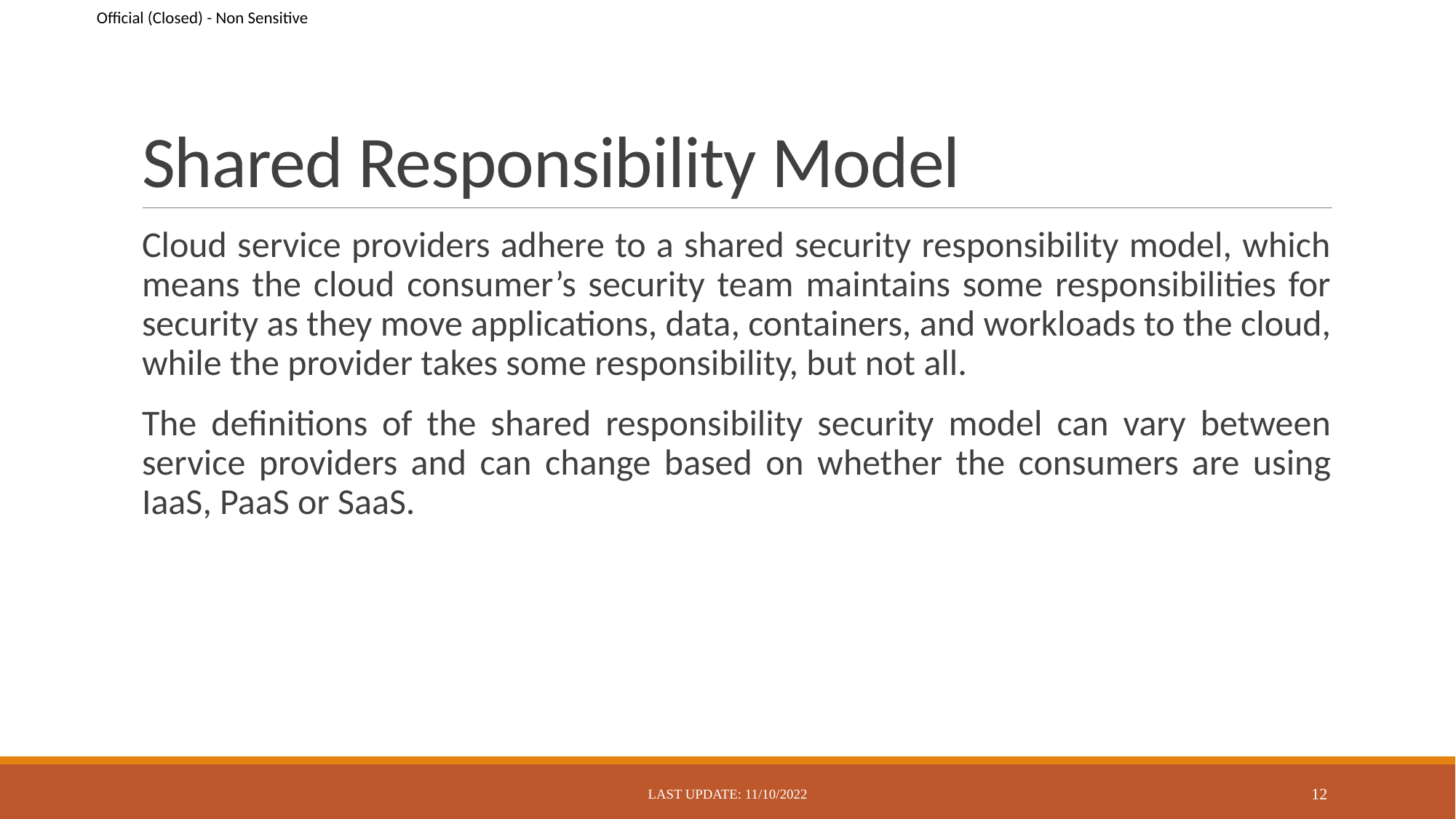

# Shared Responsibility Model
Cloud service providers adhere to a shared security responsibility model, which means the cloud consumer’s security team maintains some responsibilities for security as they move applications, data, containers, and workloads to the cloud, while the provider takes some responsibility, but not all.
The definitions of the shared responsibility security model can vary between service providers and can change based on whether the consumers are using IaaS, PaaS or SaaS.
Last Update: 11/10/2022
12